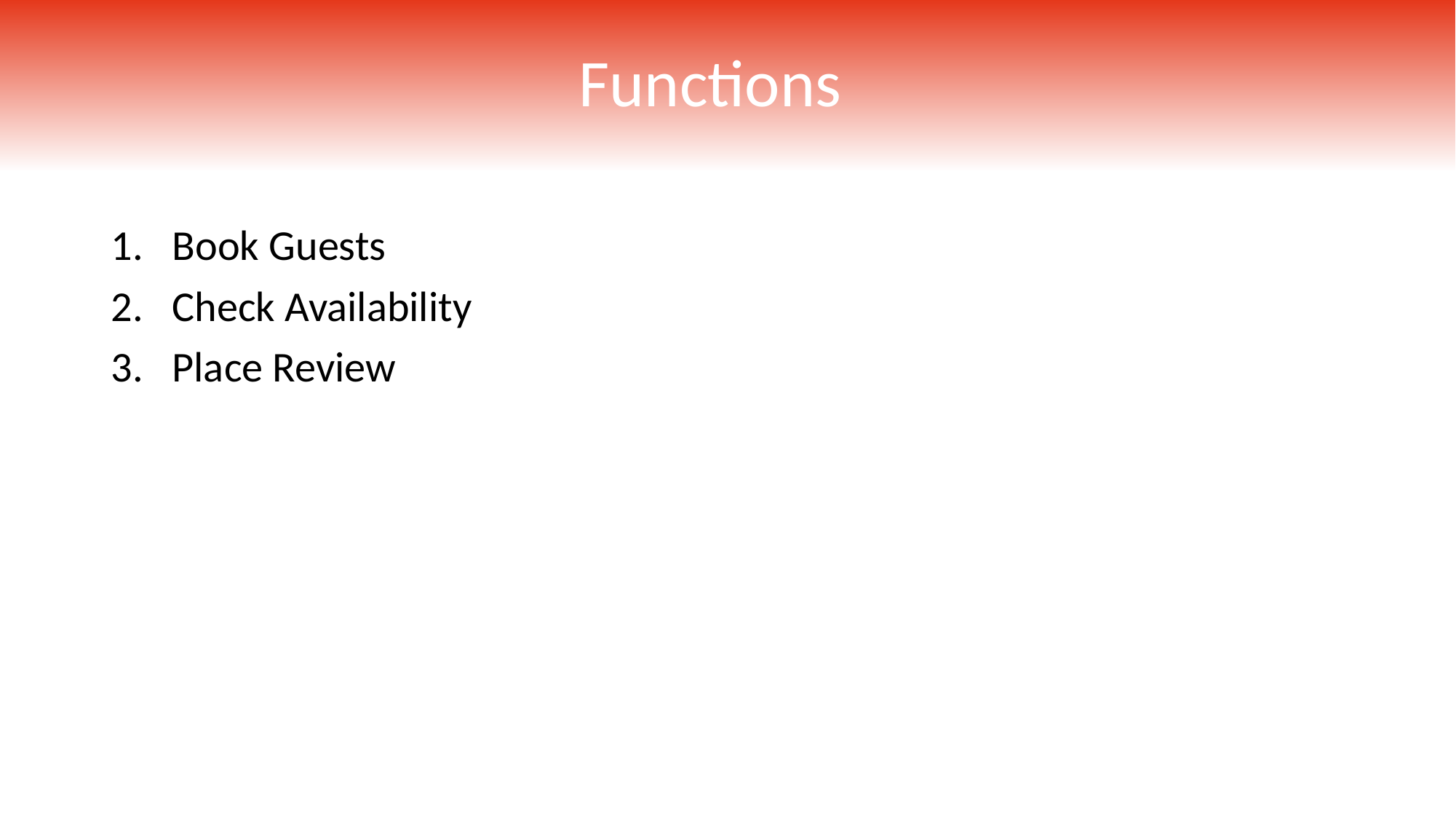

# Functions
Book Guests
Check Availability
Place Review